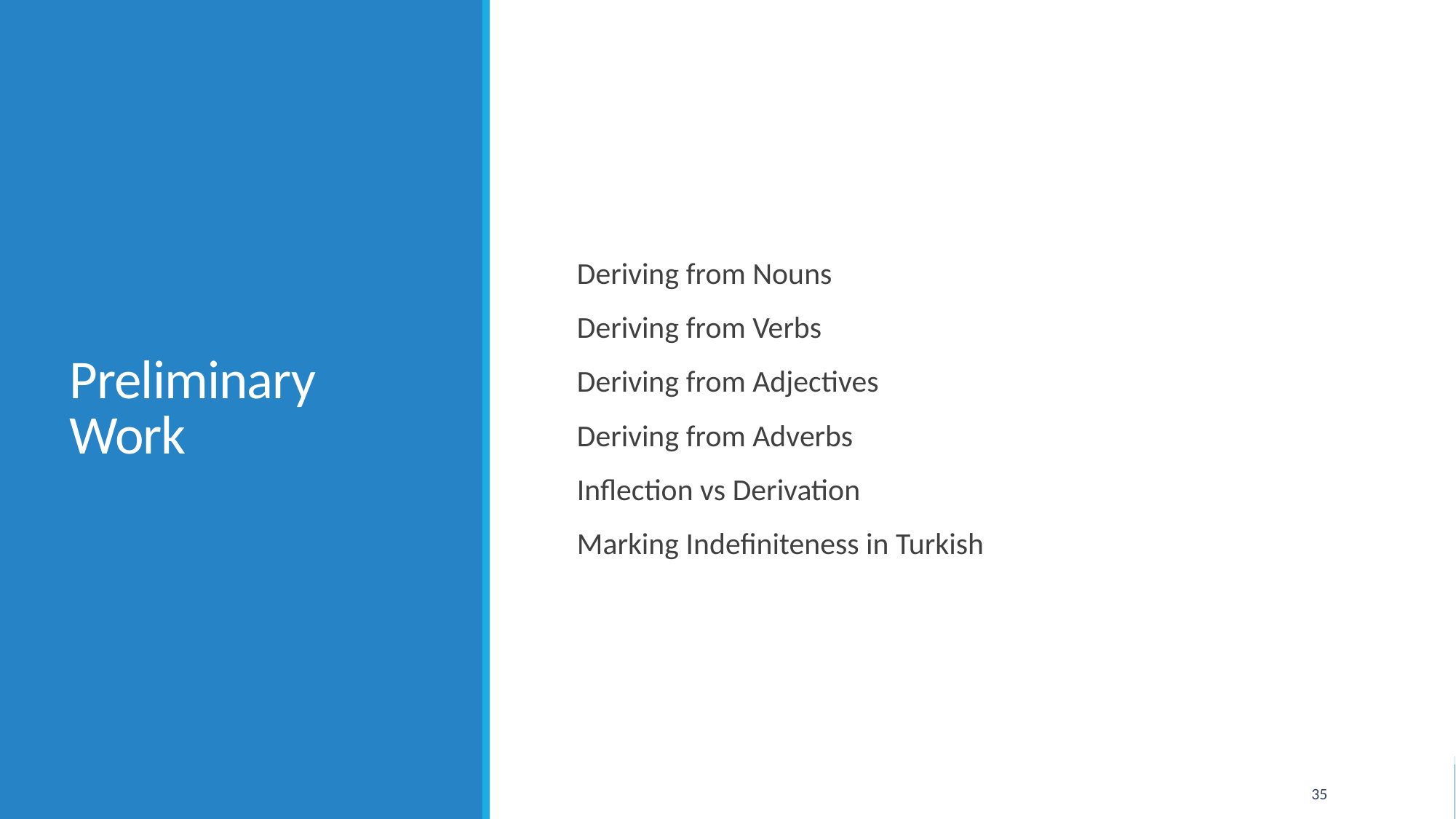

# Preliminary Work
Deriving from Nouns
Deriving from Verbs
Deriving from Adjectives
Deriving from Adverbs
Inflection vs Derivation
Marking Indefiniteness in Turkish
35